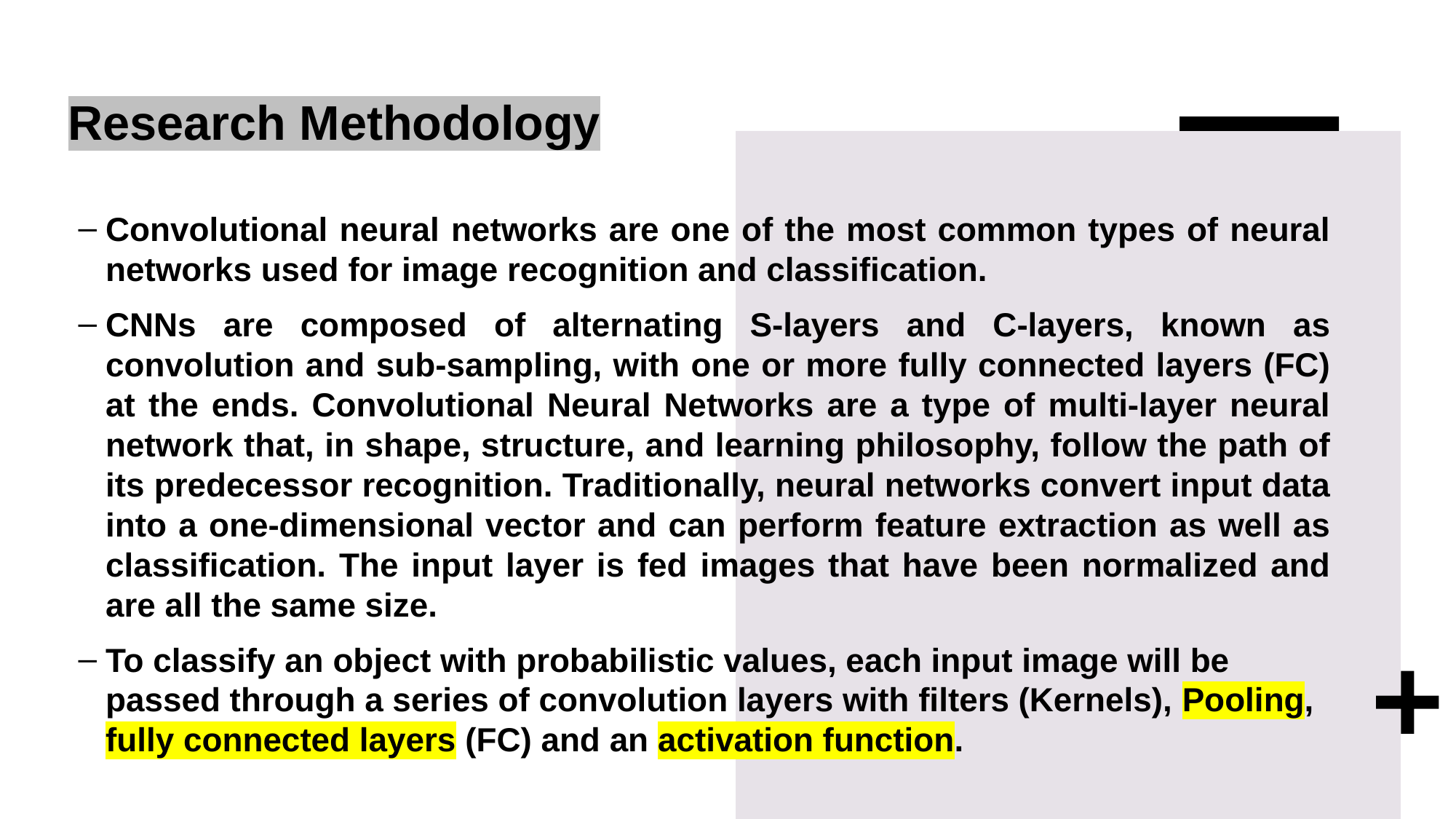

# Research Methodology
Convolutional neural networks are one of the most common types of neural networks used for image recognition and classification.
CNNs are composed of alternating S-layers and C-layers, known as convolution and sub-sampling, with one or more fully connected layers (FC) at the ends. Convolutional Neural Networks are a type of multi-layer neural network that, in shape, structure, and learning philosophy, follow the path of its predecessor recognition. Traditionally, neural networks convert input data into a one-dimensional vector and can perform feature extraction as well as classification. The input layer is fed images that have been normalized and are all the same size.
To classify an object with probabilistic values, each input image will be passed through a series of convolution layers with filters (Kernels), Pooling, fully connected layers (FC) and an activation function.